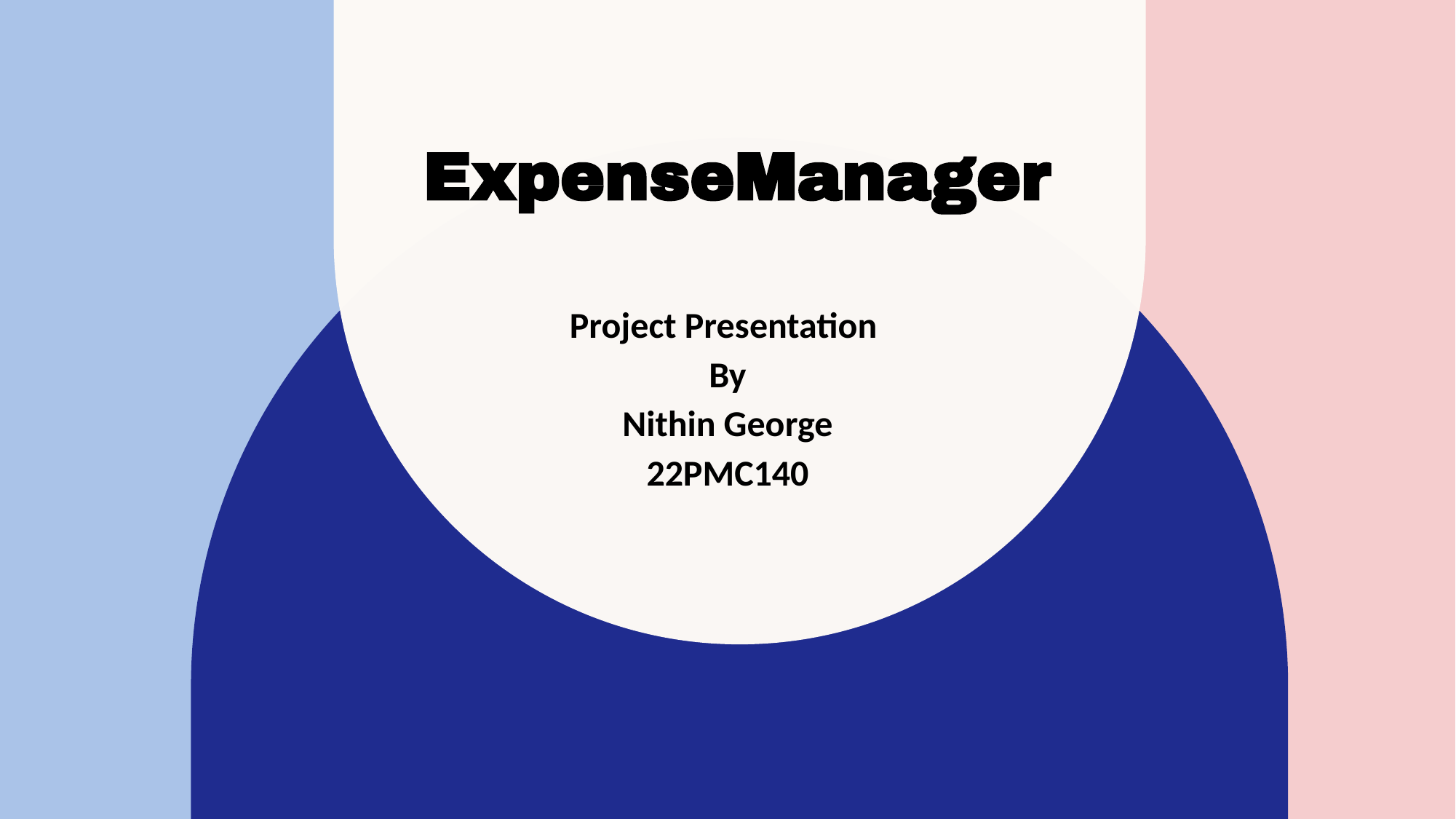

# ExpenseManager
Project Presentation
By
Nithin George
22PMC140